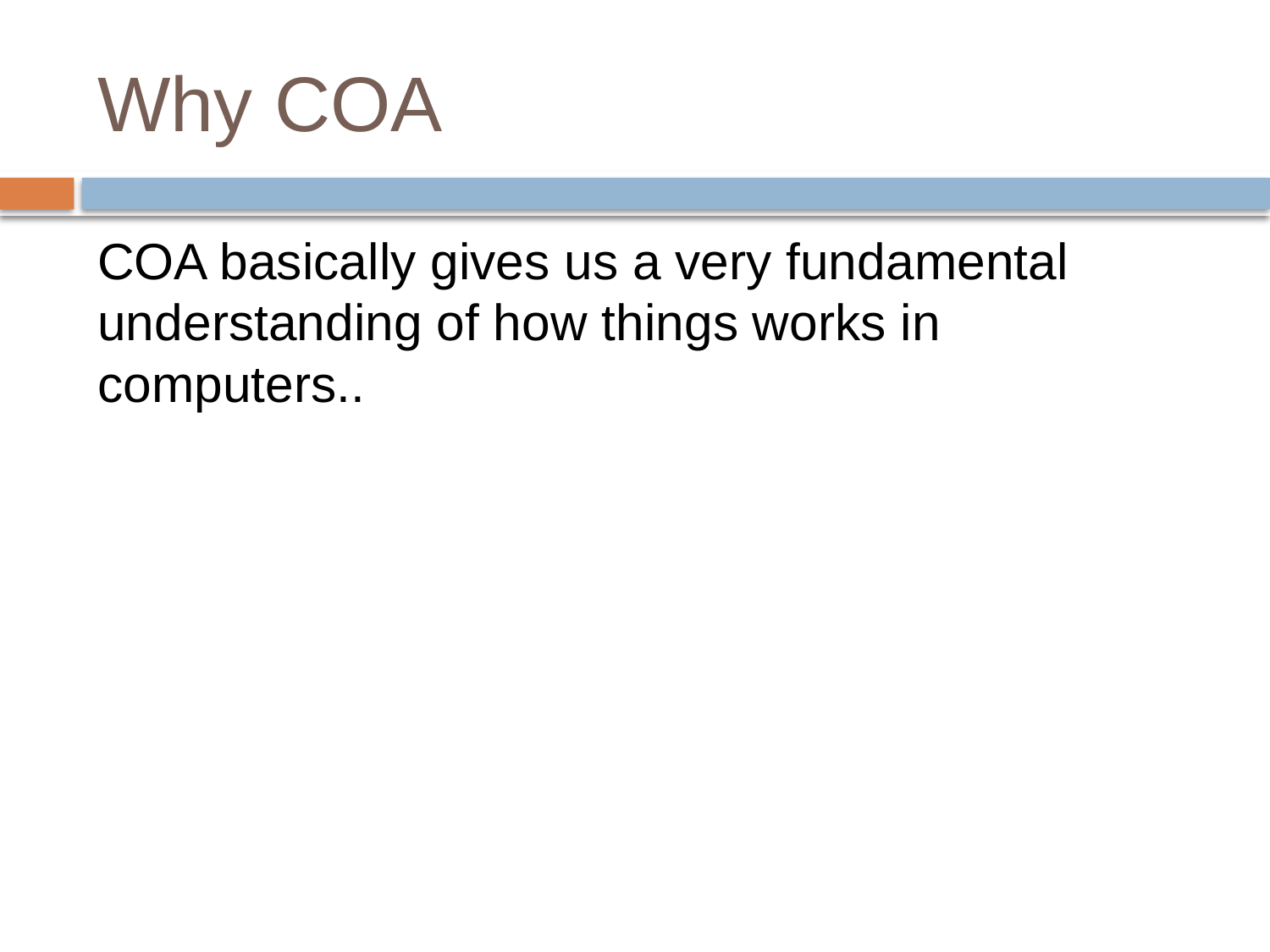

# Why COA
COA basically gives us a very fundamental understanding of how things works in computers..